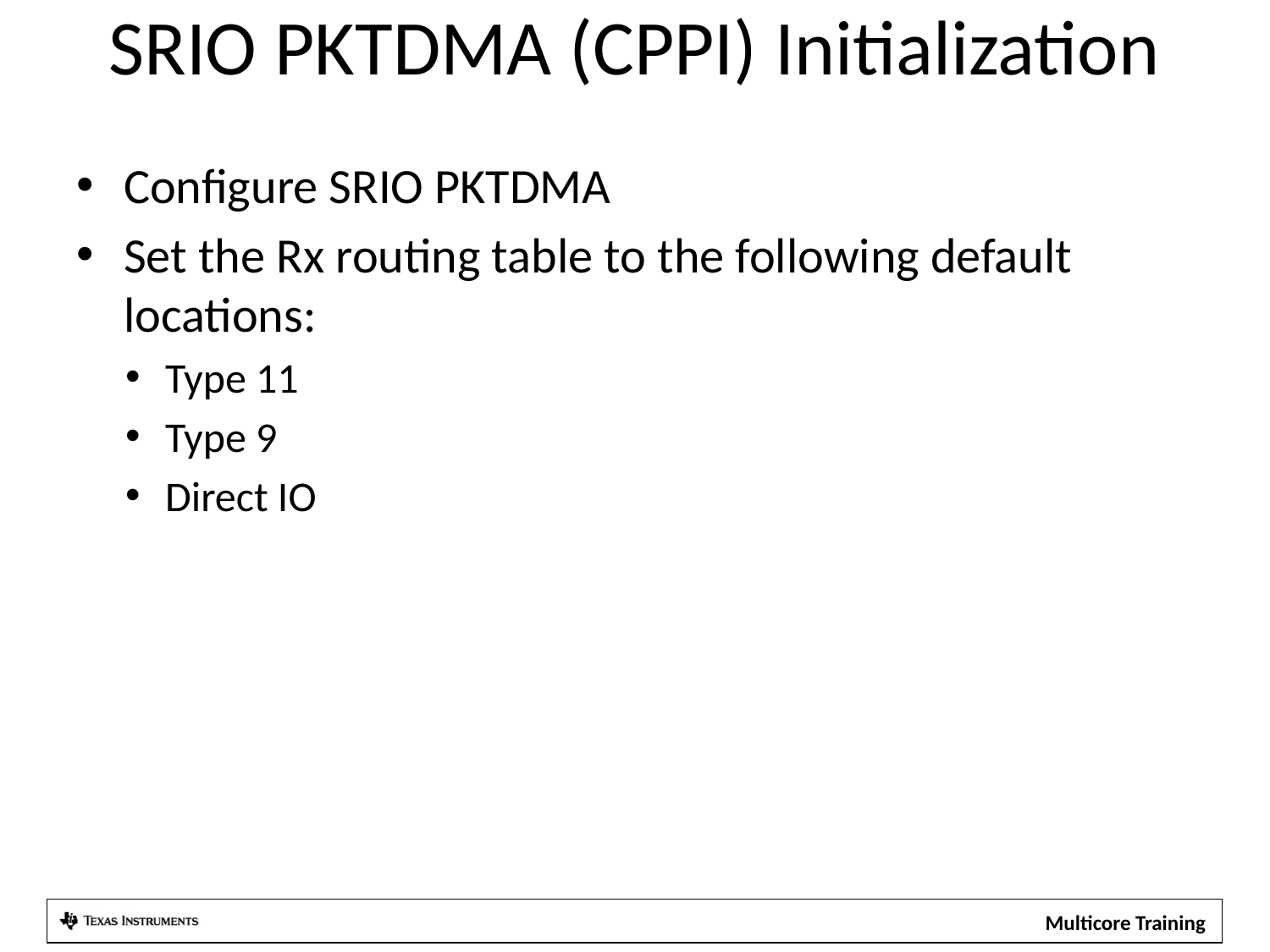

SRIO PKTDMA (CPPI) Initialization
Configure SRIO PKTDMA
Set the Rx routing table to the following default locations:
Type 11
Type 9
Direct IO